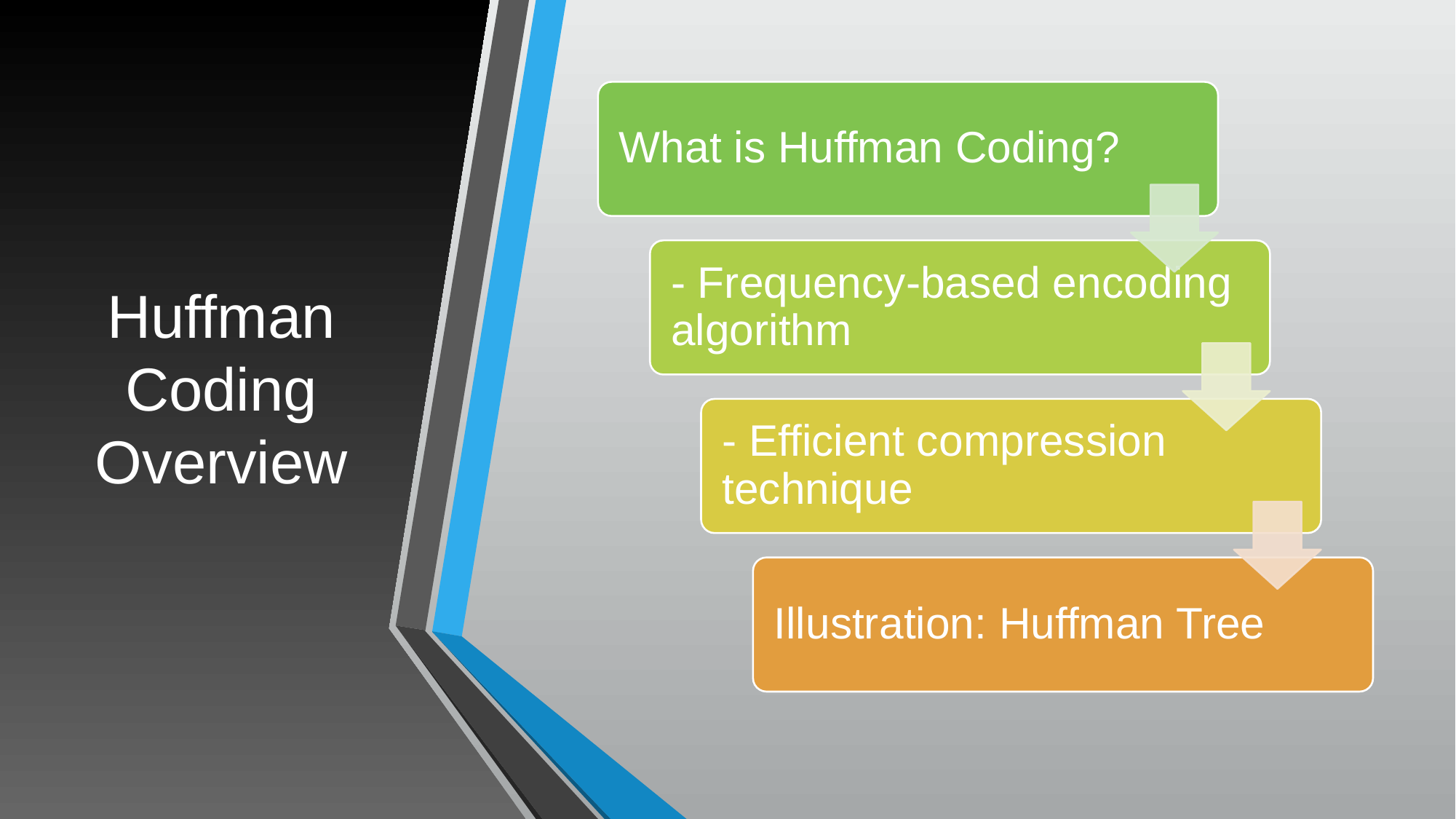

# Huffman Coding Overview
What is Huffman Coding?
- Frequency-based encoding algorithm
- Efficient compression technique
Illustration: Huffman Tree